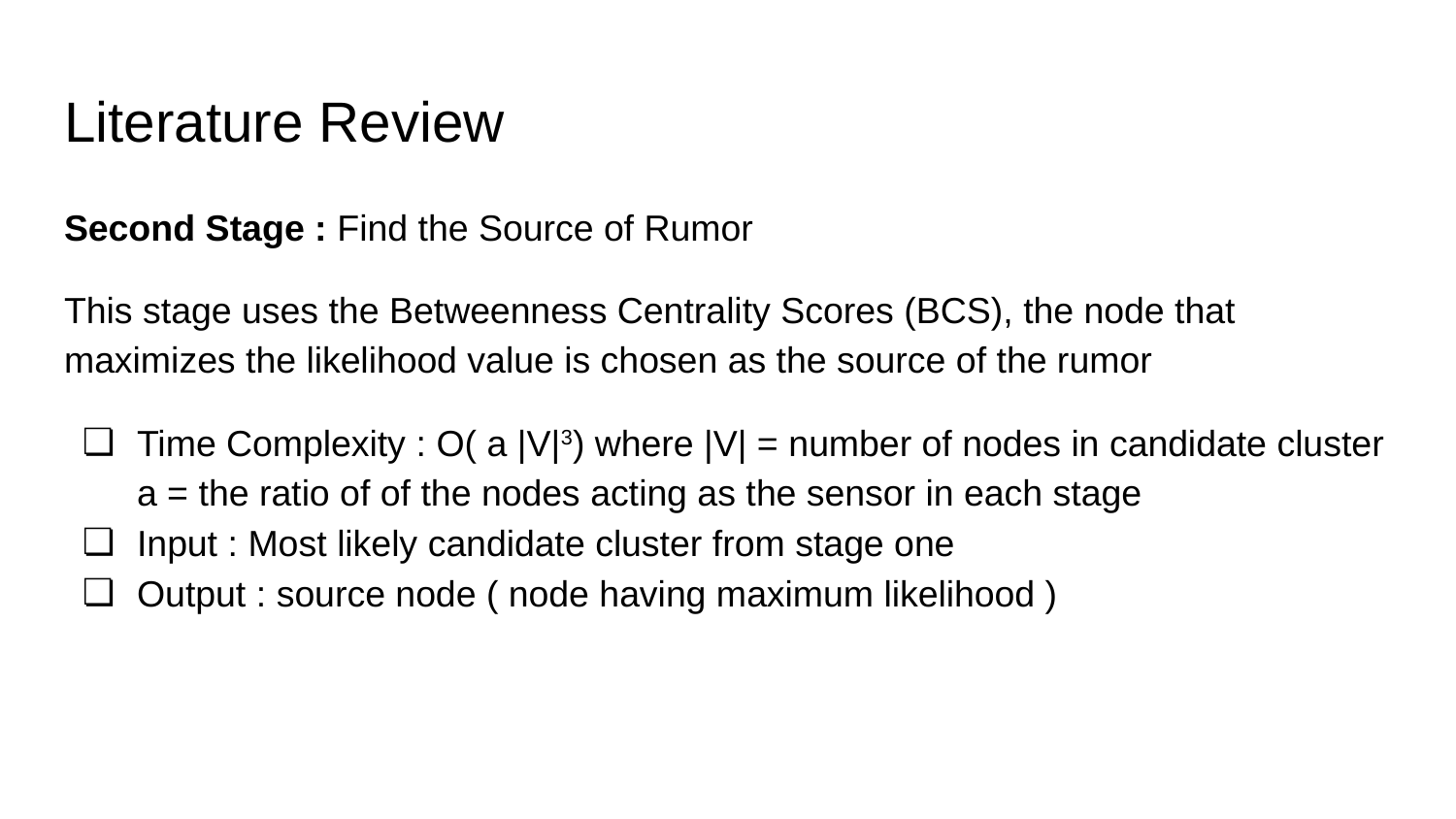

# Literature Review
Second Stage : Find the Source of Rumor
This stage uses the Betweenness Centrality Scores (BCS), the node that maximizes the likelihood value is chosen as the source of the rumor
Time Complexity : O( a |V|3) where |V| = number of nodes in candidate cluster a = the ratio of of the nodes acting as the sensor in each stage
Input : Most likely candidate cluster from stage one
Output : source node ( node having maximum likelihood )